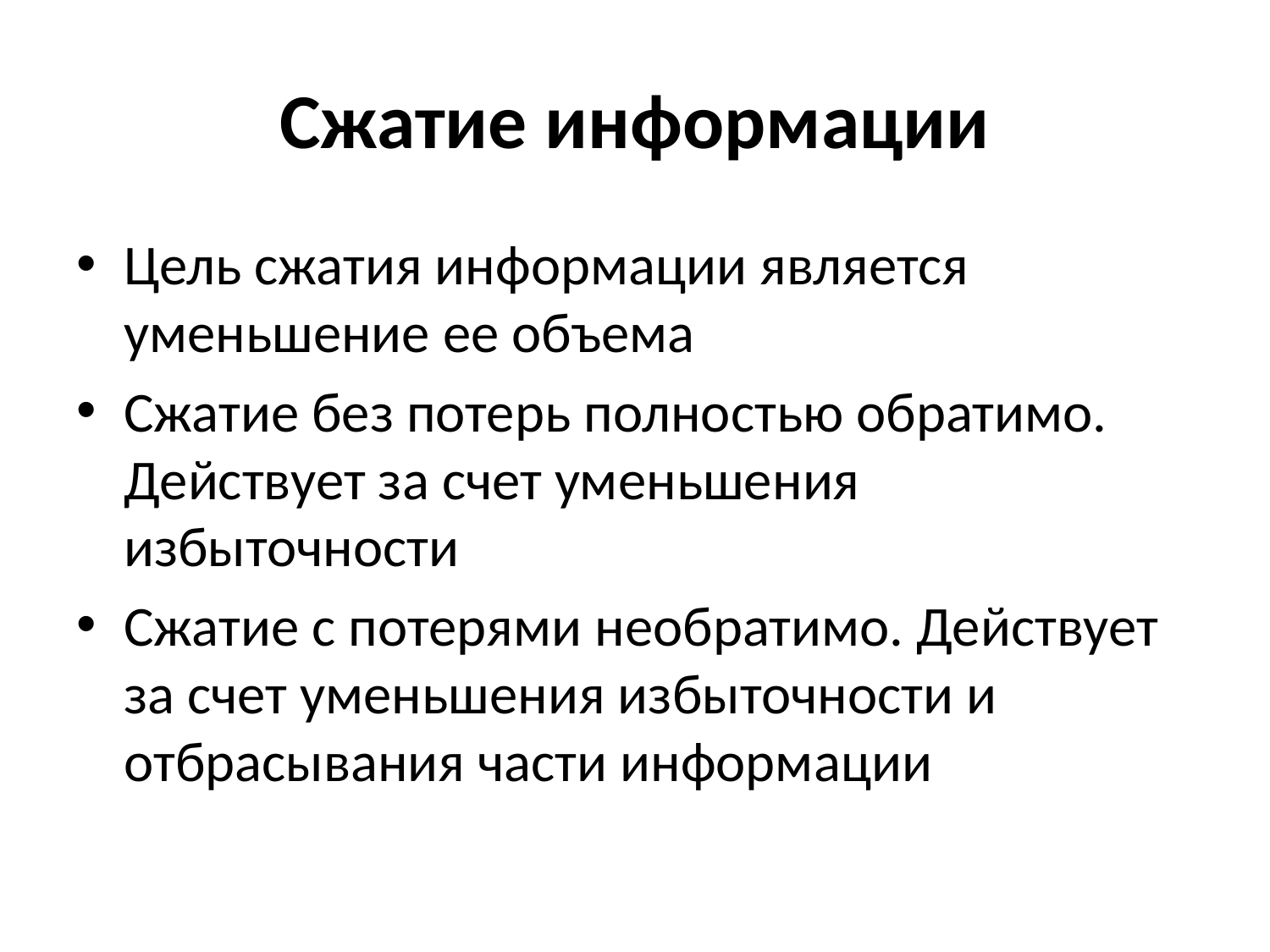

# Сжатие информации
Цель сжатия информации является уменьшение ее объема
Сжатие без потерь полностью обратимо. Действует за счет уменьшения избыточности
Сжатие с потерями необратимо. Действует за счет уменьшения избыточности и отбрасывания части информации